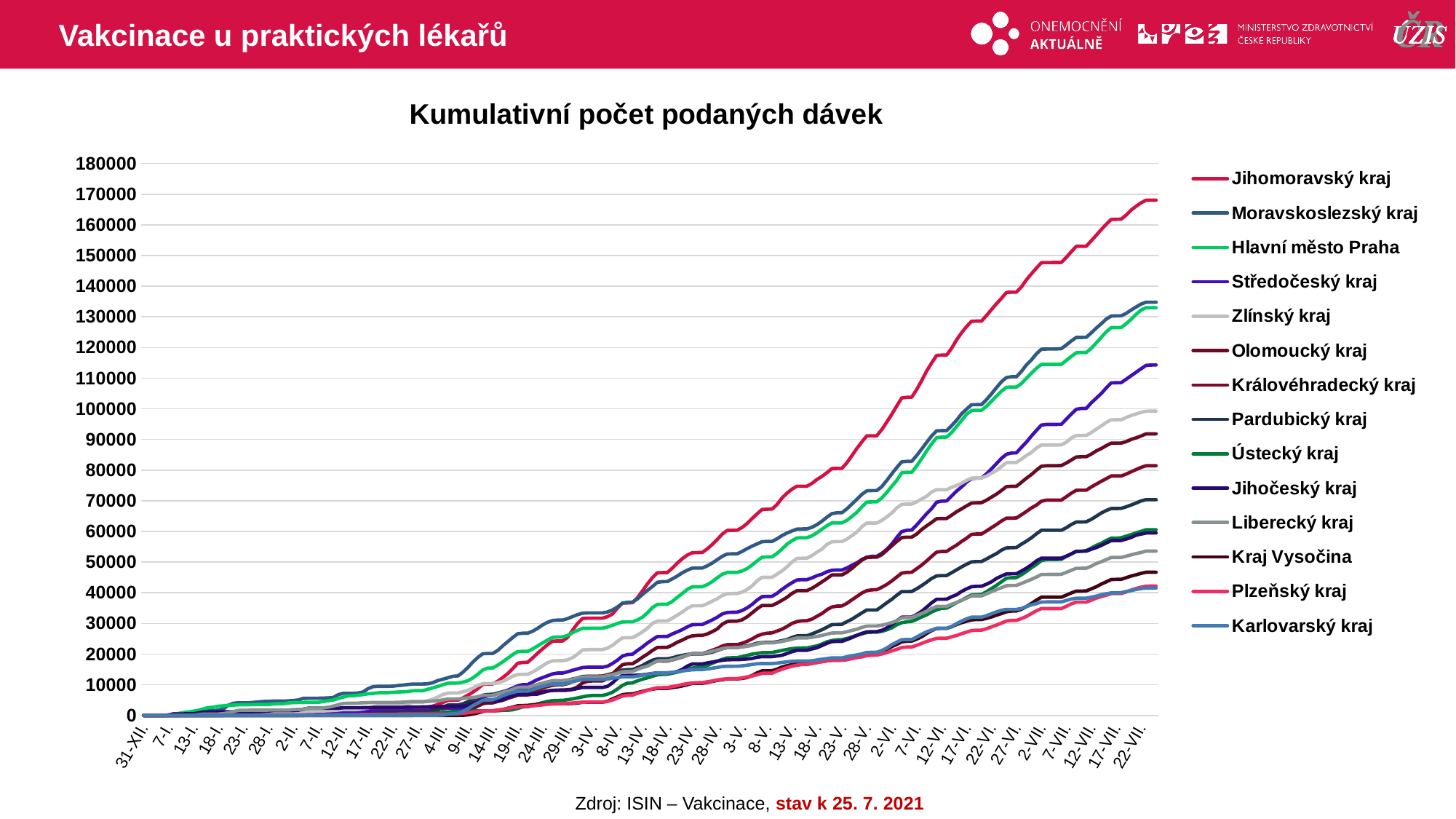

# Vakcinace u praktických lékařů

### Chart: Kumulativní počet podaných dávek

| Category | Jihomoravský kraj | Moravskoslezský kraj | Hlavní město Praha | Středočeský kraj | Zlínský kraj | Olomoucký kraj | Královéhradecký kraj | Pardubický kraj | Ústecký kraj | Jihočeský kraj | Liberecký kraj | Kraj Vysočina | Plzeňský kraj | Karlovarský kraj |
|---|---|---|---|---|---|---|---|---|---|---|---|---|---|---|
| 31-XII. | 1.0 | 0.0 | 1.0 | 1.0 | 1.0 | 0.0 | 0.0 | 0.0 | 1.0 | 0.0 | 0.0 | 0.0 | 0.0 | 0.0 |
| 1-I. | 1.0 | 0.0 | 1.0 | 1.0 | 2.0 | 0.0 | 0.0 | 0.0 | 1.0 | 0.0 | 0.0 | 0.0 | 0.0 | 0.0 |
| 2-I. | 1.0 | 0.0 | 2.0 | 1.0 | 2.0 | 0.0 | 0.0 | 0.0 | 1.0 | 0.0 | 0.0 | 0.0 | 0.0 | 0.0 |
| 4-I. | 1.0 | 0.0 | 2.0 | 1.0 | 2.0 | 0.0 | 0.0 | 0.0 | 1.0 | 0.0 | 1.0 | 0.0 | 0.0 | 0.0 |
| 6-I. | 1.0 | 0.0 | 34.0 | 1.0 | 2.0 | 0.0 | 0.0 | 0.0 | 2.0 | 0.0 | 1.0 | 0.0 | 0.0 | 0.0 |
| 7-I. | 1.0 | 0.0 | 119.0 | 1.0 | 2.0 | 0.0 | 0.0 | 0.0 | 2.0 | 162.0 | 1.0 | 0.0 | 0.0 | 0.0 |
| 8-I. | 1.0 | 0.0 | 497.0 | 138.0 | 2.0 | 0.0 | 0.0 | 0.0 | 2.0 | 502.0 | 1.0 | 1.0 | 0.0 | 0.0 |
| 9-I. | 1.0 | 0.0 | 634.0 | 174.0 | 2.0 | 0.0 | 0.0 | 0.0 | 2.0 | 502.0 | 1.0 | 1.0 | 0.0 | 0.0 |
| 11-I. | 28.0 | 0.0 | 929.0 | 174.0 | 44.0 | 0.0 | 0.0 | 0.0 | 2.0 | 502.0 | 1.0 | 1.0 | 0.0 | 0.0 |
| 12-I. | 138.0 | 9.0 | 1138.0 | 274.0 | 74.0 | 0.0 | 0.0 | 1.0 | 3.0 | 553.0 | 93.0 | 1.0 | 0.0 | 0.0 |
| 13-I. | 195.0 | 285.0 | 1383.0 | 367.0 | 132.0 | 0.0 | 0.0 | 1.0 | 3.0 | 553.0 | 130.0 | 2.0 | 0.0 | 0.0 |
| 14-I. | 227.0 | 979.0 | 1703.0 | 367.0 | 144.0 | 0.0 | 0.0 | 1.0 | 3.0 | 848.0 | 248.0 | 2.0 | 1.0 | 0.0 |
| 15-I. | 227.0 | 1540.0 | 2141.0 | 368.0 | 198.0 | 0.0 | 0.0 | 1.0 | 3.0 | 1110.0 | 439.0 | 2.0 | 1.0 | 0.0 |
| 16-I. | 227.0 | 1559.0 | 2553.0 | 368.0 | 198.0 | 0.0 | 0.0 | 1.0 | 3.0 | 1110.0 | 439.0 | 2.0 | 1.0 | 0.0 |
| 17-I. | 227.0 | 1560.0 | 2667.0 | 369.0 | 348.0 | 0.0 | 0.0 | 1.0 | 3.0 | 1110.0 | 440.0 | 2.0 | 1.0 | 0.0 |
| 18-I. | 267.0 | 1721.0 | 3010.0 | 664.0 | 360.0 | 0.0 | 0.0 | 1.0 | 3.0 | 1196.0 | 445.0 | 2.0 | 41.0 | 0.0 |
| 19-I. | 426.0 | 2141.0 | 3117.0 | 665.0 | 405.0 | 0.0 | 0.0 | 1.0 | 9.0 | 1196.0 | 579.0 | 2.0 | 77.0 | 1.0 |
| 20-I. | 677.0 | 3351.0 | 3268.0 | 665.0 | 426.0 | 0.0 | 0.0 | 2.0 | 16.0 | 1196.0 | 859.0 | 2.0 | 95.0 | 60.0 |
| 21-I. | 813.0 | 3965.0 | 3367.0 | 712.0 | 577.0 | 0.0 | 1.0 | 2.0 | 29.0 | 1196.0 | 1240.0 | 2.0 | 119.0 | 60.0 |
| 22-I. | 889.0 | 4122.0 | 3455.0 | 712.0 | 852.0 | 0.0 | 1.0 | 2.0 | 35.0 | 1226.0 | 1664.0 | 2.0 | 119.0 | 60.0 |
| 23-I. | 889.0 | 4122.0 | 3494.0 | 712.0 | 853.0 | 0.0 | 1.0 | 3.0 | 35.0 | 1226.0 | 1694.0 | 2.0 | 119.0 | 60.0 |
| 24-I. | 1013.0 | 4122.0 | 3500.0 | 712.0 | 853.0 | 0.0 | 1.0 | 3.0 | 35.0 | 1226.0 | 1694.0 | 2.0 | 119.0 | 60.0 |
| 25-I. | 1021.0 | 4242.0 | 3537.0 | 712.0 | 907.0 | 0.0 | 1.0 | 3.0 | 35.0 | 1227.0 | 1713.0 | 2.0 | 141.0 | 60.0 |
| 26-I. | 1023.0 | 4407.0 | 3557.0 | 712.0 | 966.0 | 0.0 | 1.0 | 3.0 | 35.0 | 1227.0 | 1714.0 | 2.0 | 171.0 | 60.0 |
| 27-I. | 1025.0 | 4532.0 | 3565.0 | 712.0 | 966.0 | 0.0 | 1.0 | 3.0 | 35.0 | 1285.0 | 1714.0 | 2.0 | 201.0 | 60.0 |
| 28-I. | 1027.0 | 4584.0 | 3571.0 | 712.0 | 966.0 | 0.0 | 1.0 | 3.0 | 36.0 | 1428.0 | 1726.0 | 2.0 | 201.0 | 60.0 |
| 29-I. | 1029.0 | 4681.0 | 3741.0 | 861.0 | 966.0 | 0.0 | 1.0 | 3.0 | 36.0 | 1579.0 | 1726.0 | 3.0 | 207.0 | 60.0 |
| 30-I. | 1031.0 | 4681.0 | 3822.0 | 873.0 | 966.0 | 0.0 | 1.0 | 3.0 | 36.0 | 1579.0 | 1726.0 | 3.0 | 207.0 | 60.0 |
| 31-I. | 1031.0 | 4681.0 | 3823.0 | 873.0 | 966.0 | 0.0 | 1.0 | 3.0 | 36.0 | 1579.0 | 1726.0 | 3.0 | 207.0 | 60.0 |
| 1-II. | 1058.0 | 4746.0 | 4059.0 | 885.0 | 1008.0 | 0.0 | 1.0 | 4.0 | 36.0 | 1579.0 | 1728.0 | 3.0 | 207.0 | 60.0 |
| 2-II. | 1164.0 | 4857.0 | 4179.0 | 885.0 | 1092.0 | 0.0 | 1.0 | 5.0 | 38.0 | 1579.0 | 1912.0 | 3.0 | 207.0 | 60.0 |
| 3-II. | 1217.0 | 5028.0 | 4225.0 | 885.0 | 1182.0 | 0.0 | 1.0 | 5.0 | 38.0 | 1696.0 | 1944.0 | 4.0 | 207.0 | 60.0 |
| 4-II. | 1248.0 | 5562.0 | 4244.0 | 885.0 | 1200.0 | 0.0 | 1.0 | 38.0 | 38.0 | 2043.0 | 2004.0 | 4.0 | 209.0 | 60.0 |
| 5-II. | 1248.0 | 5601.0 | 4258.0 | 887.0 | 1300.0 | 0.0 | 17.0 | 49.0 | 42.0 | 2344.0 | 2358.0 | 4.0 | 209.0 | 60.0 |
| 6-II. | 1248.0 | 5601.0 | 4258.0 | 887.0 | 1300.0 | 0.0 | 17.0 | 49.0 | 42.0 | 2344.0 | 2358.0 | 5.0 | 209.0 | 60.0 |
| 7-II. | 1248.0 | 5601.0 | 4258.0 | 887.0 | 1463.0 | 0.0 | 17.0 | 49.0 | 42.0 | 2344.0 | 2358.0 | 5.0 | 209.0 | 60.0 |
| 8-II. | 1289.0 | 5646.0 | 4553.0 | 1156.0 | 1481.0 | 0.0 | 40.0 | 61.0 | 43.0 | 2350.0 | 2451.0 | 5.0 | 210.0 | 60.0 |
| 9-II. | 1403.0 | 5710.0 | 4769.0 | 1236.0 | 1511.0 | 0.0 | 104.0 | 93.0 | 43.0 | 2350.0 | 2690.0 | 5.0 | 210.0 | 61.0 |
| 10-II. | 1596.0 | 5831.0 | 5018.0 | 1239.0 | 1603.0 | 0.0 | 104.0 | 105.0 | 43.0 | 2350.0 | 3018.0 | 5.0 | 210.0 | 61.0 |
| 11-II. | 1732.0 | 6753.0 | 5498.0 | 1289.0 | 1747.0 | 0.0 | 104.0 | 168.0 | 44.0 | 2350.0 | 3475.0 | 5.0 | 210.0 | 61.0 |
| 12-II. | 1827.0 | 7195.0 | 5966.0 | 1316.0 | 1882.0 | 0.0 | 104.0 | 228.0 | 44.0 | 2498.0 | 3925.0 | 5.0 | 210.0 | 62.0 |
| 13-II. | 1827.0 | 7195.0 | 6370.0 | 1316.0 | 1882.0 | 0.0 | 104.0 | 240.0 | 44.0 | 2498.0 | 3955.0 | 5.0 | 210.0 | 62.0 |
| 14-II. | 1827.0 | 7195.0 | 6389.0 | 1316.0 | 1882.0 | 1.0 | 104.0 | 240.0 | 44.0 | 2498.0 | 3955.0 | 5.0 | 210.0 | 62.0 |
| 15-II. | 1861.0 | 7320.0 | 6618.0 | 1316.0 | 1934.0 | 1.0 | 122.0 | 291.0 | 74.0 | 2500.0 | 4003.0 | 5.0 | 251.0 | 62.0 |
| 16-II. | 1936.0 | 7630.0 | 6798.0 | 1335.0 | 2128.0 | 1.0 | 122.0 | 292.0 | 179.0 | 2531.0 | 4133.0 | 5.0 | 287.0 | 62.0 |
| 17-II. | 1970.0 | 8725.0 | 7062.0 | 1335.0 | 2465.0 | 3.0 | 122.0 | 430.0 | 198.0 | 2531.0 | 4178.0 | 5.0 | 305.0 | 62.0 |
| 18-II. | 2086.0 | 9379.0 | 7179.0 | 1365.0 | 2827.0 | 3.0 | 122.0 | 510.0 | 225.0 | 2590.0 | 4214.0 | 5.0 | 323.0 | 62.0 |
| 19-II. | 2093.0 | 9502.0 | 7378.0 | 1423.0 | 3176.0 | 3.0 | 186.0 | 726.0 | 232.0 | 2621.0 | 4225.0 | 5.0 | 329.0 | 62.0 |
| 20-II. | 2093.0 | 9503.0 | 7423.0 | 1423.0 | 3199.0 | 3.0 | 186.0 | 889.0 | 232.0 | 2621.0 | 4225.0 | 5.0 | 329.0 | 62.0 |
| 21-II. | 2094.0 | 9503.0 | 7425.0 | 1423.0 | 3199.0 | 3.0 | 214.0 | 889.0 | 232.0 | 2621.0 | 4225.0 | 5.0 | 329.0 | 62.0 |
| 22-II. | 2233.0 | 9543.0 | 7521.0 | 1429.0 | 3309.0 | 3.0 | 255.0 | 956.0 | 232.0 | 2624.0 | 4232.0 | 5.0 | 353.0 | 62.0 |
| 23-II. | 2235.0 | 9743.0 | 7621.0 | 1429.0 | 3506.0 | 3.0 | 311.0 | 956.0 | 424.0 | 2624.0 | 4274.0 | 5.0 | 383.0 | 62.0 |
| 24-II. | 2235.0 | 9881.0 | 7688.0 | 1429.0 | 3602.0 | 3.0 | 390.0 | 956.0 | 465.0 | 2624.0 | 4307.0 | 5.0 | 412.0 | 62.0 |
| 25-II. | 2278.0 | 10082.0 | 7782.0 | 1506.0 | 3854.0 | 3.0 | 574.0 | 956.0 | 547.0 | 2733.0 | 4449.0 | 5.0 | 412.0 | 62.0 |
| 26-II. | 2429.0 | 10228.0 | 8041.0 | 1509.0 | 4261.0 | 3.0 | 680.0 | 956.0 | 554.0 | 2743.0 | 4522.0 | 5.0 | 418.0 | 62.0 |
| 27-II. | 2429.0 | 10230.0 | 8053.0 | 1510.0 | 4264.0 | 37.0 | 837.0 | 956.0 | 584.0 | 2747.0 | 4522.0 | 5.0 | 418.0 | 62.0 |
| 28-II. | 2441.0 | 10230.0 | 8065.0 | 1512.0 | 4286.0 | 37.0 | 838.0 | 956.0 | 584.0 | 2768.0 | 4523.0 | 5.0 | 418.0 | 62.0 |
| 1-III. | 2745.0 | 10332.0 | 8540.0 | 1647.0 | 4757.0 | 116.0 | 1087.0 | 990.0 | 614.0 | 2768.0 | 4575.0 | 5.0 | 419.0 | 62.0 |
| 2-III. | 3052.0 | 10708.0 | 8989.0 | 1798.0 | 5290.0 | 247.0 | 1430.0 | 1194.0 | 646.0 | 2779.0 | 4672.0 | 5.0 | 419.0 | 62.0 |
| 3-III. | 3588.0 | 11377.0 | 9477.0 | 2081.0 | 6025.0 | 479.0 | 1948.0 | 1794.0 | 772.0 | 2835.0 | 4787.0 | 5.0 | 419.0 | 62.0 |
| 4-III. | 4262.0 | 11799.0 | 10018.0 | 2231.0 | 6807.0 | 715.0 | 2407.0 | 2685.0 | 999.0 | 2942.0 | 5052.0 | 5.0 | 420.0 | 113.0 |
| 5-III. | 4898.0 | 12270.0 | 10504.0 | 2347.0 | 7269.0 | 897.0 | 2785.0 | 3378.0 | 1070.0 | 3008.0 | 5367.0 | 5.0 | 429.0 | 423.0 |
| 6-III. | 4923.0 | 12768.0 | 10566.0 | 2348.0 | 7316.0 | 944.0 | 2987.0 | 3381.0 | 1301.0 | 3009.0 | 5368.0 | 5.0 | 488.0 | 529.0 |
| 7-III. | 4958.0 | 12863.0 | 10583.0 | 2361.0 | 7327.0 | 945.0 | 3021.0 | 3404.0 | 1301.0 | 3010.0 | 5368.0 | 5.0 | 535.0 | 626.0 |
| 8-III. | 5687.0 | 14069.0 | 10845.0 | 2441.0 | 7707.0 | 1142.0 | 3224.0 | 3779.0 | 1312.0 | 3011.0 | 5535.0 | 24.0 | 656.0 | 1277.0 |
| 9-III. | 6589.0 | 15616.0 | 11294.0 | 2634.0 | 8172.0 | 1470.0 | 3690.0 | 4440.0 | 1454.0 | 3287.0 | 5713.0 | 193.0 | 896.0 | 2137.0 |
| 10-III. | 7565.0 | 17386.0 | 12220.0 | 3464.0 | 8891.0 | 2213.0 | 4117.0 | 5164.0 | 1455.0 | 3833.0 | 5808.0 | 468.0 | 1050.0 | 3163.0 |
| 11-III. | 8716.0 | 18893.0 | 13398.0 | 4643.0 | 9765.0 | 3026.0 | 4527.0 | 5872.0 | 1499.0 | 4419.0 | 6093.0 | 821.0 | 1265.0 | 4036.0 |
| 12-III. | 10117.0 | 20115.0 | 14825.0 | 5962.0 | 10364.0 | 3794.0 | 4880.0 | 6584.0 | 1499.0 | 4736.0 | 6545.0 | 1286.0 | 1476.0 | 4943.0 |
| 13-III. | 10227.0 | 20197.0 | 15427.0 | 6365.0 | 10409.0 | 4101.0 | 4964.0 | 6850.0 | 1499.0 | 4736.0 | 6558.0 | 1492.0 | 1481.0 | 4983.0 |
| 14-III. | 10276.0 | 20199.0 | 15469.0 | 6526.0 | 10411.0 | 4102.0 | 4998.0 | 6857.0 | 1499.0 | 4737.0 | 6559.0 | 1492.0 | 1481.0 | 5083.0 |
| 15-III. | 11155.0 | 21214.0 | 16392.0 | 7134.0 | 10695.0 | 4544.0 | 5342.0 | 7299.0 | 1502.0 | 4767.0 | 7031.0 | 1707.0 | 1672.0 | 5710.0 |
| 16-III. | 12345.0 | 22691.0 | 17463.0 | 7677.0 | 11109.0 | 4919.0 | 5784.0 | 7723.0 | 1664.0 | 5176.0 | 7560.0 | 1931.0 | 1975.0 | 6419.0 |
| 17-III. | 13633.0 | 24047.0 | 18644.0 | 8219.0 | 11853.0 | 5568.0 | 6286.0 | 8070.0 | 1688.0 | 5804.0 | 7939.0 | 2328.0 | 2304.0 | 7012.0 |
| 18-III. | 15234.0 | 25405.0 | 19848.0 | 8911.0 | 12791.0 | 6063.0 | 6716.0 | 8612.0 | 1848.0 | 6512.0 | 8503.0 | 2704.0 | 2546.0 | 7480.0 |
| 19-III. | 17031.0 | 26635.0 | 20812.0 | 9641.0 | 13344.0 | 6603.0 | 7200.0 | 8924.0 | 2269.0 | 6802.0 | 9169.0 | 3130.0 | 2702.0 | 7874.0 |
| 20-III. | 17271.0 | 26808.0 | 20890.0 | 10056.0 | 13388.0 | 6688.0 | 7441.0 | 9020.0 | 2765.0 | 6814.0 | 9181.0 | 3225.0 | 2968.0 | 7913.0 |
| 21-III. | 17326.0 | 26812.0 | 20892.0 | 10056.0 | 13399.0 | 6711.0 | 7500.0 | 9069.0 | 2834.0 | 6814.0 | 9182.0 | 3273.0 | 2968.0 | 7928.0 |
| 22-III. | 18749.0 | 27457.0 | 21679.0 | 10893.0 | 14167.0 | 7122.0 | 7912.0 | 9379.0 | 3200.0 | 6844.0 | 9625.0 | 3470.0 | 3095.0 | 8417.0 |
| 23-III. | 20305.0 | 28421.0 | 22671.0 | 11710.0 | 15126.0 | 7463.0 | 8403.0 | 9838.0 | 3775.0 | 6968.0 | 10113.0 | 3560.0 | 3284.0 | 8888.0 |
| 24-III. | 21708.0 | 29505.0 | 23667.0 | 12327.0 | 16206.0 | 7776.0 | 8928.0 | 10367.0 | 4163.0 | 7436.0 | 10539.0 | 3677.0 | 3434.0 | 9493.0 |
| 25-III. | 23095.0 | 30381.0 | 24586.0 | 12934.0 | 17216.0 | 7973.0 | 9436.0 | 10861.0 | 4569.0 | 7931.0 | 10961.0 | 3782.0 | 3638.0 | 9885.0 |
| 26-III. | 24225.0 | 30970.0 | 25447.0 | 13542.0 | 17788.0 | 8181.0 | 9827.0 | 11153.0 | 4832.0 | 8156.0 | 11342.0 | 3794.0 | 3754.0 | 10237.0 |
| 27-III. | 24263.0 | 31096.0 | 25586.0 | 13814.0 | 17844.0 | 8259.0 | 9999.0 | 11168.0 | 4888.0 | 8159.0 | 11365.0 | 3806.0 | 3816.0 | 10250.0 |
| 28-III. | 24263.0 | 31096.0 | 25593.0 | 13814.0 | 17844.0 | 8312.0 | 10004.0 | 11169.0 | 4915.0 | 8159.0 | 11365.0 | 3806.0 | 3842.0 | 10250.0 |
| 29-III. | 25471.0 | 31564.0 | 26091.0 | 14225.0 | 18137.0 | 8366.0 | 10372.0 | 11429.0 | 5109.0 | 8215.0 | 11565.0 | 3849.0 | 3926.0 | 10511.0 |
| 30-III. | 27815.0 | 32227.0 | 26968.0 | 14731.0 | 18823.0 | 8576.0 | 11030.0 | 11917.0 | 5394.0 | 8444.0 | 11790.0 | 3908.0 | 4044.0 | 10976.0 |
| 31-III. | 29984.0 | 32872.0 | 27727.0 | 15177.0 | 19972.0 | 9314.0 | 11893.0 | 12176.0 | 5710.0 | 8778.0 | 12102.0 | 4028.0 | 4200.0 | 11379.0 |
| 1-IV. | 31618.0 | 33350.0 | 28418.0 | 15611.0 | 21371.0 | 10609.0 | 12620.0 | 12691.0 | 6057.0 | 9125.0 | 12501.0 | 4280.0 | 4308.0 | 11732.0 |
| 2-IV. | 31707.0 | 33432.0 | 28435.0 | 15707.0 | 21429.0 | 11094.0 | 12780.0 | 12692.0 | 6360.0 | 9127.0 | 12590.0 | 4299.0 | 4358.0 | 11732.0 |
| 3-IV. | 31709.0 | 33432.0 | 28442.0 | 15711.0 | 21492.0 | 11250.0 | 12780.0 | 12707.0 | 6501.0 | 9127.0 | 12615.0 | 4303.0 | 4358.0 | 11735.0 |
| 4-IV. | 31710.0 | 33432.0 | 28444.0 | 15711.0 | 21493.0 | 11251.0 | 12781.0 | 12707.0 | 6501.0 | 9127.0 | 12615.0 | 4303.0 | 4358.0 | 11735.0 |
| 5-IV. | 31712.0 | 33433.0 | 28448.0 | 15714.0 | 21495.0 | 11251.0 | 12839.0 | 12707.0 | 6501.0 | 9127.0 | 12615.0 | 4312.0 | 4358.0 | 11735.0 |
| 6-IV. | 32205.0 | 33724.0 | 28825.0 | 16044.0 | 21939.0 | 12029.0 | 13241.0 | 13039.0 | 6924.0 | 9467.0 | 12940.0 | 4613.0 | 4576.0 | 11875.0 |
| 7-IV. | 33060.0 | 34380.0 | 29414.0 | 16929.0 | 22847.0 | 13503.0 | 13682.0 | 13251.0 | 7557.0 | 10625.0 | 13314.0 | 5387.0 | 5005.0 | 12135.0 |
| 8-IV. | 35037.0 | 35371.0 | 29989.0 | 18045.0 | 24151.0 | 15091.0 | 14161.0 | 13936.0 | 8622.0 | 12100.0 | 13733.0 | 6042.0 | 5676.0 | 12327.0 |
| 9-IV. | 36639.0 | 36626.0 | 30502.0 | 19338.0 | 25284.0 | 16545.0 | 14704.0 | 14789.0 | 9814.0 | 13022.0 | 14245.0 | 6766.0 | 6312.0 | 12561.0 |
| 10-IV. | 36693.0 | 36881.0 | 30533.0 | 19848.0 | 25347.0 | 16835.0 | 14931.0 | 14865.0 | 10512.0 | 13034.0 | 14368.0 | 6967.0 | 6553.0 | 12561.0 |
| 11-IV. | 36790.0 | 36921.0 | 30536.0 | 19943.0 | 25357.0 | 16854.0 | 14931.0 | 14867.0 | 10622.0 | 13036.0 | 14368.0 | 7007.0 | 6597.0 | 12562.0 |
| 12-IV. | 38341.0 | 37995.0 | 31135.0 | 21178.0 | 26203.0 | 17822.0 | 15421.0 | 15565.0 | 11261.0 | 13128.0 | 14990.0 | 7428.0 | 7204.0 | 12811.0 |
| 13-IV. | 40573.0 | 39420.0 | 32040.0 | 22318.0 | 27241.0 | 18962.0 | 16040.0 | 16266.0 | 11812.0 | 13228.0 | 15620.0 | 7831.0 | 7653.0 | 13086.0 |
| 14-IV. | 42882.0 | 40770.0 | 33432.0 | 23607.0 | 28416.0 | 19987.0 | 16566.0 | 17195.0 | 12251.0 | 13442.0 | 16090.0 | 8243.0 | 8185.0 | 13392.0 |
| 15-IV. | 44905.0 | 42031.0 | 35163.0 | 24705.0 | 29992.0 | 21182.0 | 17197.0 | 17988.0 | 12773.0 | 13665.0 | 16919.0 | 8540.0 | 8632.0 | 13670.0 |
| 16-IV. | 46516.0 | 43420.0 | 36198.0 | 25709.0 | 30789.0 | 22155.0 | 17707.0 | 18441.0 | 13245.0 | 13884.0 | 17810.0 | 8796.0 | 9033.0 | 13815.0 |
| 17-IV. | 46568.0 | 43622.0 | 36253.0 | 25741.0 | 30801.0 | 22180.0 | 17733.0 | 18464.0 | 13376.0 | 13898.0 | 17882.0 | 8797.0 | 9055.0 | 13825.0 |
| 18-IV. | 46581.0 | 43669.0 | 36265.0 | 25742.0 | 30815.0 | 22209.0 | 17733.0 | 18464.0 | 13409.0 | 13900.0 | 17882.0 | 8797.0 | 9073.0 | 13825.0 |
| 19-IV. | 48033.0 | 44538.0 | 37176.0 | 26584.0 | 31712.0 | 22949.0 | 18103.0 | 18786.0 | 13779.0 | 13972.0 | 18149.0 | 9080.0 | 9430.0 | 14031.0 |
| 20-IV. | 49664.0 | 45451.0 | 38515.0 | 27234.0 | 32673.0 | 23867.0 | 18576.0 | 19215.0 | 14109.0 | 14341.0 | 18673.0 | 9292.0 | 9698.0 | 14267.0 |
| 21-IV. | 51112.0 | 46521.0 | 39747.0 | 27982.0 | 33709.0 | 24574.0 | 19036.0 | 19587.0 | 14516.0 | 15006.0 | 19154.0 | 9615.0 | 10078.0 | 14488.0 |
| 22-IV. | 52289.0 | 47380.0 | 41092.0 | 28879.0 | 34921.0 | 25395.0 | 19655.0 | 19892.0 | 15020.0 | 16096.0 | 19674.0 | 10029.0 | 10369.0 | 14697.0 |
| 23-IV. | 53062.0 | 48031.0 | 41971.0 | 29594.0 | 35755.0 | 25927.0 | 20168.0 | 20021.0 | 15459.0 | 16774.0 | 20192.0 | 10447.0 | 10585.0 | 14878.0 |
| 24-IV. | 53090.0 | 48069.0 | 41973.0 | 29639.0 | 35755.0 | 26088.0 | 20191.0 | 20025.0 | 15718.0 | 16776.0 | 20192.0 | 10486.0 | 10655.0 | 14925.0 |
| 25-IV. | 53147.0 | 48080.0 | 41975.0 | 29655.0 | 35755.0 | 26106.0 | 20193.0 | 20027.0 | 15770.0 | 16777.0 | 20192.0 | 10486.0 | 10676.0 | 14938.0 |
| 26-IV. | 54308.0 | 48773.0 | 42636.0 | 30374.0 | 36434.0 | 26549.0 | 20648.0 | 20274.0 | 16241.0 | 17112.0 | 20525.0 | 10741.0 | 10956.0 | 15138.0 |
| 27-IV. | 55750.0 | 49689.0 | 43628.0 | 31134.0 | 37264.0 | 27320.0 | 21246.0 | 20661.0 | 16983.0 | 17415.0 | 20909.0 | 11079.0 | 11216.0 | 15394.0 |
| 28-IV. | 57373.0 | 50792.0 | 44871.0 | 32015.0 | 38042.0 | 28187.0 | 21837.0 | 21181.0 | 17669.0 | 17709.0 | 21360.0 | 11436.0 | 11549.0 | 15655.0 |
| 29-IV. | 59126.0 | 51880.0 | 46009.0 | 33081.0 | 39094.0 | 29714.0 | 22605.0 | 21745.0 | 18290.0 | 17964.0 | 21771.0 | 11638.0 | 11801.0 | 15925.0 |
| 30-IV. | 60345.0 | 52649.0 | 46637.0 | 33575.0 | 39660.0 | 30627.0 | 23067.0 | 22131.0 | 18755.0 | 18145.0 | 22108.0 | 11879.0 | 11956.0 | 16041.0 |
| 1-V. | 60377.0 | 52688.0 | 46649.0 | 33641.0 | 39748.0 | 30761.0 | 23071.0 | 22136.0 | 18796.0 | 18176.0 | 22109.0 | 11881.0 | 11979.0 | 16041.0 |
| 2-V. | 60379.0 | 52699.0 | 46651.0 | 33672.0 | 39749.0 | 30763.0 | 23074.0 | 22136.0 | 18835.0 | 18176.0 | 22121.0 | 11897.0 | 11997.0 | 16042.0 |
| 3-V. | 61300.0 | 53473.0 | 47100.0 | 34211.0 | 40223.0 | 31164.0 | 23527.0 | 22401.0 | 19179.0 | 18260.0 | 22309.0 | 12066.0 | 12237.0 | 16166.0 |
| 4-V. | 62575.0 | 54383.0 | 47872.0 | 35063.0 | 41052.0 | 32159.0 | 24158.0 | 22688.0 | 19554.0 | 18384.0 | 22545.0 | 12345.0 | 12541.0 | 16372.0 |
| 5-V. | 64207.0 | 55205.0 | 49052.0 | 36192.0 | 42244.0 | 33452.0 | 24953.0 | 23044.0 | 19988.0 | 18564.0 | 22854.0 | 13006.0 | 12854.0 | 16624.0 |
| 6-V. | 65747.0 | 55947.0 | 50392.0 | 37617.0 | 43914.0 | 34766.0 | 25890.0 | 23549.0 | 20226.0 | 18997.0 | 23270.0 | 13889.0 | 13263.0 | 16842.0 |
| 7-V. | 67165.0 | 56667.0 | 51602.0 | 38734.0 | 45066.0 | 35855.0 | 26504.0 | 23756.0 | 20471.0 | 19169.0 | 23617.0 | 14529.0 | 13740.0 | 16911.0 |
| 8-V. | 67261.0 | 56739.0 | 51698.0 | 38812.0 | 45066.0 | 35856.0 | 26810.0 | 23794.0 | 20483.0 | 19174.0 | 23642.0 | 14537.0 | 13791.0 | 16911.0 |
| 9-V. | 67291.0 | 56753.0 | 51715.0 | 38828.0 | 45066.0 | 35856.0 | 26928.0 | 23802.0 | 20521.0 | 19177.0 | 23642.0 | 14583.0 | 13791.0 | 16911.0 |
| 10-V. | 68791.0 | 57590.0 | 52831.0 | 39809.0 | 46067.0 | 36624.0 | 27518.0 | 24023.0 | 20856.0 | 19387.0 | 23849.0 | 15087.0 | 14476.0 | 17040.0 |
| 11-V. | 70912.0 | 58651.0 | 54290.0 | 41100.0 | 47126.0 | 37559.0 | 28118.0 | 24378.0 | 21190.0 | 19620.0 | 24122.0 | 15794.0 | 15073.0 | 17288.0 |
| 12-V. | 72472.0 | 59488.0 | 55823.0 | 42255.0 | 48460.0 | 38512.0 | 29009.0 | 24747.0 | 21512.0 | 20190.0 | 24473.0 | 16222.0 | 15601.0 | 17462.0 |
| 13-V. | 73803.0 | 60161.0 | 56979.0 | 43277.0 | 50008.0 | 39791.0 | 30013.0 | 25421.0 | 21773.0 | 20781.0 | 24857.0 | 16564.0 | 16054.0 | 17642.0 |
| 14-V. | 74760.0 | 60771.0 | 57882.0 | 44179.0 | 51203.0 | 40664.0 | 30599.0 | 25939.0 | 21941.0 | 21214.0 | 25273.0 | 16809.0 | 16385.0 | 17734.0 |
| 15-V. | 74760.0 | 60807.0 | 57953.0 | 44259.0 | 51255.0 | 40686.0 | 30840.0 | 25992.0 | 21996.0 | 21215.0 | 25274.0 | 16810.0 | 16579.0 | 17734.0 |
| 16-V. | 74761.0 | 60850.0 | 57958.0 | 44271.0 | 51280.0 | 40698.0 | 30895.0 | 25994.0 | 21996.0 | 21216.0 | 25275.0 | 16810.0 | 16608.0 | 17734.0 |
| 17-V. | 75669.0 | 61355.0 | 58573.0 | 44844.0 | 52117.0 | 41458.0 | 31408.0 | 26576.0 | 22335.0 | 21684.0 | 25455.0 | 17036.0 | 16931.0 | 17809.0 |
| 18-V. | 76941.0 | 62210.0 | 59571.0 | 45544.0 | 53242.0 | 42454.0 | 32321.0 | 27237.0 | 22686.0 | 22057.0 | 25769.0 | 17343.0 | 17202.0 | 18086.0 |
| 19-V. | 77959.0 | 63346.0 | 60734.0 | 46074.0 | 54215.0 | 43550.0 | 33227.0 | 27937.0 | 23273.0 | 22793.0 | 26087.0 | 17561.0 | 17500.0 | 18334.0 |
| 20-V. | 79161.0 | 64643.0 | 61852.0 | 46853.0 | 55775.0 | 44653.0 | 34460.0 | 28760.0 | 23999.0 | 23503.0 | 26485.0 | 17818.0 | 17771.0 | 18540.0 |
| 21-V. | 80515.0 | 65814.0 | 62781.0 | 47344.0 | 56630.0 | 45806.0 | 35359.0 | 29616.0 | 24425.0 | 24070.0 | 26878.0 | 18004.0 | 17977.0 | 18765.0 |
| 22-V. | 80557.0 | 66091.0 | 62787.0 | 47429.0 | 56693.0 | 45818.0 | 35654.0 | 29654.0 | 24654.0 | 24138.0 | 26915.0 | 18017.0 | 17977.0 | 18765.0 |
| 23-V. | 80557.0 | 66109.0 | 62799.0 | 47435.0 | 56693.0 | 45819.0 | 35693.0 | 29708.0 | 24715.0 | 24143.0 | 26915.0 | 18017.0 | 17993.0 | 18765.0 |
| 24-V. | 82386.0 | 67368.0 | 63613.0 | 48072.0 | 57511.0 | 46704.0 | 36553.0 | 30568.0 | 25073.0 | 24722.0 | 27278.0 | 18201.0 | 18222.0 | 19113.0 |
| 25-V. | 84696.0 | 68916.0 | 64874.0 | 48965.0 | 58619.0 | 47930.0 | 37678.0 | 31378.0 | 25597.0 | 25356.0 | 27715.0 | 18656.0 | 18506.0 | 19435.0 |
| 26-V. | 87062.0 | 70479.0 | 66215.0 | 49744.0 | 59802.0 | 49324.0 | 38780.0 | 32391.0 | 26118.0 | 26116.0 | 28098.0 | 19158.0 | 18851.0 | 19737.0 |
| 27-V. | 89188.0 | 72073.0 | 68013.0 | 50831.0 | 61545.0 | 50643.0 | 39904.0 | 33438.0 | 26572.0 | 26745.0 | 28685.0 | 19756.0 | 19110.0 | 20060.0 |
| 28-V. | 91192.0 | 73241.0 | 69565.0 | 51616.0 | 62725.0 | 51491.0 | 40701.0 | 34383.0 | 27043.0 | 27251.0 | 29140.0 | 20369.0 | 19492.0 | 20543.0 |
| 29-V. | 91205.0 | 73328.0 | 69638.0 | 51867.0 | 62727.0 | 51592.0 | 40950.0 | 34393.0 | 27133.0 | 27302.0 | 29175.0 | 20466.0 | 19637.0 | 20573.0 |
| 30-V. | 91209.0 | 73340.0 | 69645.0 | 51868.0 | 62750.0 | 51594.0 | 41011.0 | 34395.0 | 27144.0 | 27339.0 | 29175.0 | 20491.0 | 19684.0 | 20573.0 |
| 31-V. | 93198.0 | 74593.0 | 70911.0 | 52854.0 | 63583.0 | 52422.0 | 41789.0 | 35506.0 | 27409.0 | 27736.0 | 29413.0 | 20795.0 | 20041.0 | 21165.0 |
| 1-VI. | 95678.0 | 76638.0 | 72680.0 | 54161.0 | 64752.0 | 53844.0 | 42697.0 | 36730.0 | 27926.0 | 28512.0 | 29816.0 | 21559.0 | 20511.0 | 21959.0 |
| 2-VI. | 98208.0 | 78775.0 | 74725.0 | 55875.0 | 66014.0 | 55297.0 | 43834.0 | 37850.0 | 28549.0 | 29725.0 | 30270.0 | 22461.0 | 21062.0 | 23063.0 |
| 3-VI. | 100936.0 | 80839.0 | 76632.0 | 58041.0 | 67681.0 | 56722.0 | 45141.0 | 39193.0 | 29564.0 | 30894.0 | 30854.0 | 23159.0 | 21548.0 | 23906.0 |
| 4-VI. | 103553.0 | 82710.0 | 79137.0 | 59971.0 | 68831.0 | 57988.0 | 46414.0 | 40375.0 | 30239.0 | 32032.0 | 31823.0 | 24010.0 | 22152.0 | 24705.0 |
| 5-VI. | 103775.0 | 82850.0 | 79265.0 | 60377.0 | 68914.0 | 58138.0 | 46633.0 | 40381.0 | 30518.0 | 32039.0 | 31868.0 | 24171.0 | 22308.0 | 24747.0 |
| 6-VI. | 103800.0 | 82850.0 | 79275.0 | 60453.0 | 68919.0 | 58139.0 | 46691.0 | 40418.0 | 30654.0 | 32051.0 | 31873.0 | 24257.0 | 22313.0 | 24756.0 |
| 7-VI. | 106312.0 | 84771.0 | 81376.0 | 62117.0 | 69663.0 | 59139.0 | 47838.0 | 41295.0 | 31338.0 | 32898.0 | 32595.0 | 24868.0 | 22848.0 | 25580.0 |
| 8-VI. | 109209.0 | 86889.0 | 83737.0 | 63961.0 | 70590.0 | 60623.0 | 49027.0 | 42332.0 | 32123.0 | 33951.0 | 33253.0 | 25651.0 | 23463.0 | 26468.0 |
| 9-VI. | 112339.0 | 89063.0 | 86236.0 | 65800.0 | 71485.0 | 61832.0 | 50397.0 | 43459.0 | 32804.0 | 35316.0 | 33989.0 | 26736.0 | 24130.0 | 27277.0 |
| 10-VI. | 114964.0 | 91155.0 | 88572.0 | 67442.0 | 72875.0 | 62954.0 | 51859.0 | 44663.0 | 33743.0 | 36727.0 | 34837.0 | 27653.0 | 24650.0 | 27874.0 |
| 11-VI. | 117420.0 | 92825.0 | 90596.0 | 69543.0 | 73628.0 | 64164.0 | 53259.0 | 45488.0 | 34417.0 | 37881.0 | 35557.0 | 28379.0 | 25127.0 | 28402.0 |
| 12-VI. | 117529.0 | 92878.0 | 90763.0 | 69891.0 | 73628.0 | 64226.0 | 53479.0 | 45606.0 | 34941.0 | 37897.0 | 35557.0 | 28381.0 | 25179.0 | 28429.0 |
| 13-VI. | 117531.0 | 92880.0 | 90770.0 | 69949.0 | 73629.0 | 64229.0 | 53492.0 | 45619.0 | 34986.0 | 37908.0 | 35557.0 | 28394.0 | 25183.0 | 28430.0 |
| 14-VI. | 119739.0 | 94513.0 | 92245.0 | 71550.0 | 74378.0 | 65295.0 | 54573.0 | 46529.0 | 35868.0 | 38702.0 | 36254.0 | 28912.0 | 25626.0 | 29019.0 |
| 15-VI. | 122526.0 | 96313.0 | 94233.0 | 73177.0 | 75009.0 | 66432.0 | 55527.0 | 47488.0 | 36783.0 | 39358.0 | 36827.0 | 29670.0 | 26064.0 | 29923.0 |
| 16-VI. | 124817.0 | 98392.0 | 96179.0 | 74517.0 | 75738.0 | 67375.0 | 56740.0 | 48436.0 | 37531.0 | 40431.0 | 37580.0 | 30250.0 | 26655.0 | 30772.0 |
| 17-VI. | 126847.0 | 99909.0 | 98223.0 | 76097.0 | 76648.0 | 68345.0 | 57787.0 | 49302.0 | 38480.0 | 41280.0 | 38234.0 | 30712.0 | 27168.0 | 31503.0 |
| 18-VI. | 128580.0 | 101354.0 | 99457.0 | 77248.0 | 77374.0 | 69250.0 | 59056.0 | 50079.0 | 39279.0 | 41991.0 | 38972.0 | 31151.0 | 27693.0 | 32041.0 |
| 19-VI. | 128623.0 | 101377.0 | 99509.0 | 77371.0 | 77439.0 | 69349.0 | 59166.0 | 50171.0 | 39366.0 | 42105.0 | 38972.0 | 31272.0 | 27785.0 | 32051.0 |
| 20-VI. | 128625.0 | 101378.0 | 99536.0 | 77438.0 | 77446.0 | 69398.0 | 59168.0 | 50195.0 | 39423.0 | 42127.0 | 38976.0 | 31272.0 | 27806.0 | 32051.0 |
| 21-VI. | 130459.0 | 103015.0 | 100849.0 | 78798.0 | 78065.0 | 70194.0 | 60170.0 | 51034.0 | 40358.0 | 42793.0 | 39643.0 | 31647.0 | 28259.0 | 32520.0 |
| 22-VI. | 132392.0 | 104911.0 | 102489.0 | 80420.0 | 78999.0 | 71193.0 | 61222.0 | 51945.0 | 41376.0 | 43576.0 | 40361.0 | 32115.0 | 28896.0 | 33173.0 |
| 23-VI. | 134284.0 | 106929.0 | 104165.0 | 82136.0 | 79860.0 | 72182.0 | 62270.0 | 52770.0 | 42427.0 | 44683.0 | 41006.0 | 32682.0 | 29466.0 | 33765.0 |
| 24-VI. | 136060.0 | 108852.0 | 105757.0 | 83849.0 | 81174.0 | 73373.0 | 63421.0 | 53901.0 | 43605.0 | 45446.0 | 41661.0 | 33224.0 | 30109.0 | 34286.0 |
| 25-VI. | 137974.0 | 110207.0 | 107039.0 | 85174.0 | 82451.0 | 74614.0 | 64334.0 | 54643.0 | 44732.0 | 46154.0 | 42305.0 | 33801.0 | 30794.0 | 34566.0 |
| 26-VI. | 138052.0 | 110455.0 | 107107.0 | 85580.0 | 82495.0 | 74735.0 | 64334.0 | 54713.0 | 44904.0 | 46200.0 | 42389.0 | 34018.0 | 30988.0 | 34576.0 |
| 27-VI. | 138054.0 | 110455.0 | 107107.0 | 85640.0 | 82498.0 | 74735.0 | 64392.0 | 54766.0 | 44943.0 | 46211.0 | 42389.0 | 34066.0 | 30988.0 | 34577.0 |
| 28-VI. | 139771.0 | 112202.0 | 108256.0 | 87414.0 | 83571.0 | 76021.0 | 65414.0 | 55847.0 | 45877.0 | 47099.0 | 43047.0 | 34614.0 | 31580.0 | 34893.0 |
| 29-VI. | 142096.0 | 114339.0 | 109966.0 | 89147.0 | 84781.0 | 77367.0 | 66533.0 | 56835.0 | 46945.0 | 48025.0 | 43709.0 | 35504.0 | 32291.0 | 35499.0 |
| 30-VI. | 144061.0 | 115972.0 | 111636.0 | 91116.0 | 85770.0 | 78554.0 | 67683.0 | 57931.0 | 48174.0 | 49112.0 | 44384.0 | 36498.0 | 33232.0 | 36049.0 |
| 1-VII. | 145925.0 | 117939.0 | 113205.0 | 92941.0 | 87191.0 | 79986.0 | 68586.0 | 59220.0 | 49231.0 | 50384.0 | 45120.0 | 37605.0 | 34126.0 | 36469.0 |
| 2-VII. | 147684.0 | 119455.0 | 114501.0 | 94713.0 | 88207.0 | 81268.0 | 69870.0 | 60380.0 | 50517.0 | 51286.0 | 45977.0 | 38563.0 | 34853.0 | 36985.0 |
| 3-VII. | 147732.0 | 119522.0 | 114503.0 | 94917.0 | 88208.0 | 81423.0 | 70207.0 | 60380.0 | 50806.0 | 51286.0 | 45978.0 | 38563.0 | 34854.0 | 37006.0 |
| 4-VII. | 147734.0 | 119523.0 | 114504.0 | 94922.0 | 88209.0 | 81423.0 | 70207.0 | 60381.0 | 50854.0 | 51286.0 | 45979.0 | 38563.0 | 34855.0 | 37008.0 |
| 5-VII. | 147737.0 | 119551.0 | 114504.0 | 94939.0 | 88209.0 | 81444.0 | 70211.0 | 60382.0 | 50859.0 | 51288.0 | 45985.0 | 38568.0 | 34858.0 | 37008.0 |
| 6-VII. | 147740.0 | 119634.0 | 114506.0 | 94950.0 | 88227.0 | 81506.0 | 70217.0 | 60383.0 | 50906.0 | 51288.0 | 46029.0 | 38572.0 | 34858.0 | 37008.0 |
| 7-VII. | 149414.0 | 120841.0 | 115798.0 | 96630.0 | 89113.0 | 82317.0 | 71328.0 | 61207.0 | 51845.0 | 51942.0 | 46656.0 | 39226.0 | 35588.0 | 37489.0 |
| 8-VII. | 151235.0 | 122143.0 | 117085.0 | 98288.0 | 90448.0 | 83301.0 | 72474.0 | 62269.0 | 52658.0 | 52700.0 | 47314.0 | 39938.0 | 36381.0 | 37945.0 |
| 9-VII. | 153011.0 | 123300.0 | 118300.0 | 99862.0 | 91318.0 | 84285.0 | 73429.0 | 63076.0 | 53473.0 | 53563.0 | 47987.0 | 40546.0 | 36944.0 | 38203.0 |
| 10-VII. | 153014.0 | 123301.0 | 118361.0 | 100117.0 | 91324.0 | 84359.0 | 73455.0 | 63098.0 | 53497.0 | 53570.0 | 47987.0 | 40546.0 | 36946.0 | 38232.0 |
| 11-VII. | 153024.0 | 123337.0 | 118361.0 | 100146.0 | 91324.0 | 84367.0 | 73459.0 | 63141.0 | 53783.0 | 53577.0 | 47999.0 | 40616.0 | 36946.0 | 38232.0 |
| 12-VII. | 154830.0 | 124782.0 | 119775.0 | 101960.0 | 92242.0 | 85229.0 | 74508.0 | 63954.0 | 54548.0 | 54199.0 | 48679.0 | 41271.0 | 37601.0 | 38548.0 |
| 13-VII. | 156633.0 | 126330.0 | 121505.0 | 103476.0 | 93357.0 | 86273.0 | 75428.0 | 64964.0 | 55456.0 | 54737.0 | 49543.0 | 41959.0 | 38261.0 | 38909.0 |
| 14-VII. | 158479.0 | 127761.0 | 123311.0 | 105002.0 | 94423.0 | 87043.0 | 76355.0 | 66003.0 | 56142.0 | 55445.0 | 50106.0 | 42837.0 | 38746.0 | 39362.0 |
| 15-VII. | 160189.0 | 129289.0 | 125121.0 | 106813.0 | 95557.0 | 87984.0 | 77207.0 | 66829.0 | 57055.0 | 56220.0 | 50816.0 | 43565.0 | 39215.0 | 39668.0 |
| 16-VII. | 161798.0 | 130254.0 | 126511.0 | 108465.0 | 96436.0 | 88815.0 | 78089.0 | 67468.0 | 57802.0 | 57021.0 | 51515.0 | 44328.0 | 39737.0 | 39963.0 |
| 17-VII. | 161832.0 | 130325.0 | 126511.0 | 108527.0 | 96445.0 | 88815.0 | 78092.0 | 67486.0 | 57811.0 | 57031.0 | 51515.0 | 44373.0 | 39749.0 | 39963.0 |
| 18-VII. | 161879.0 | 130337.0 | 126522.0 | 108551.0 | 96446.0 | 88817.0 | 78093.0 | 67524.0 | 57927.0 | 57048.0 | 51517.0 | 44373.0 | 39749.0 | 40039.0 |
| 19-VII. | 163202.0 | 131146.0 | 127757.0 | 109662.0 | 97185.0 | 89301.0 | 78702.0 | 68025.0 | 58480.0 | 57506.0 | 51934.0 | 44926.0 | 40244.0 | 40415.0 |
| 20-VII. | 164850.0 | 132230.0 | 129213.0 | 110805.0 | 97834.0 | 90012.0 | 79463.0 | 68630.0 | 58960.0 | 58044.0 | 52363.0 | 45454.0 | 40878.0 | 40712.0 |
| 21-VII. | 166087.0 | 133234.0 | 130838.0 | 111958.0 | 98334.0 | 90530.0 | 80186.0 | 69264.0 | 59525.0 | 58786.0 | 52780.0 | 45875.0 | 41406.0 | 41081.0 |
| 22-VII. | 167223.0 | 134188.0 | 132217.0 | 113079.0 | 98885.0 | 91134.0 | 80905.0 | 69957.0 | 60031.0 | 59132.0 | 53157.0 | 46329.0 | 41823.0 | 41365.0 |
| 23-VII. | 168040.0 | 134782.0 | 133009.0 | 114187.0 | 99217.0 | 91840.0 | 81427.0 | 70368.0 | 60540.0 | 59484.0 | 53594.0 | 46694.0 | 42157.0 | 41560.0 |
| 24-VII. | 168063.0 | 134782.0 | 133011.0 | 114291.0 | 99260.0 | 91841.0 | 81427.0 | 70376.0 | 60562.0 | 59484.0 | 53594.0 | 46694.0 | 42190.0 | 41560.0 |
| 25-VII. | 168063.0 | 134785.0 | 133011.0 | 114311.0 | 99260.0 | 91841.0 | 81427.0 | 70376.0 | 60572.0 | 59506.0 | 53594.0 | 46694.0 | 42190.0 | 41560.0 |
Zdroj: ISIN – Vakcinace, stav k 25. 7. 2021